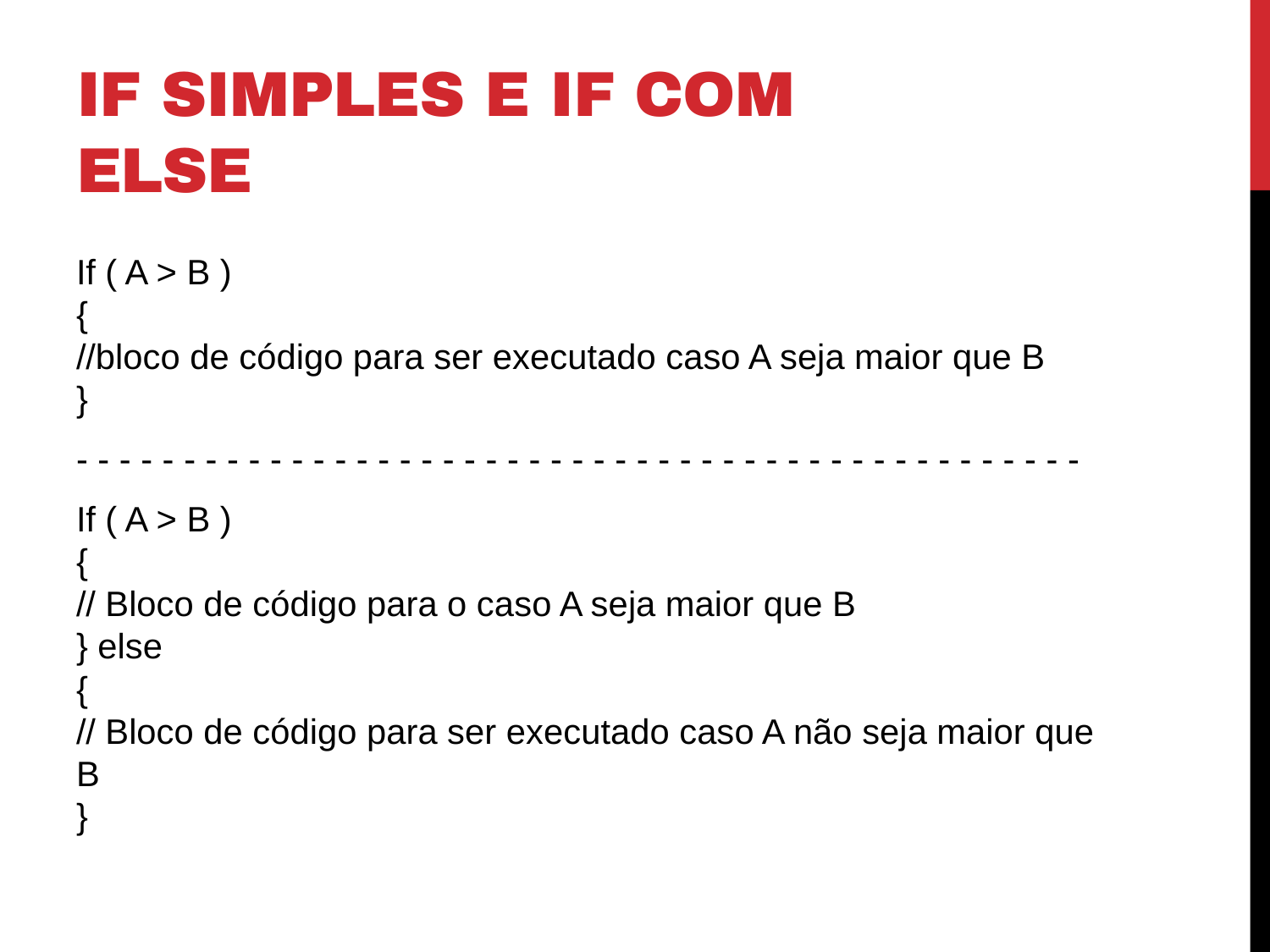

# IF simples e if com else
If ( A > B )
{
//bloco de código para ser executado caso A seja maior que B
}
- - - - - - - - - - - - - - - - - - - - - - - - - - - - - - - - - - - - - - - - - - - - - - -
If ( A > B )
{
// Bloco de código para o caso A seja maior que B
} else
{
// Bloco de código para ser executado caso A não seja maior que B
}